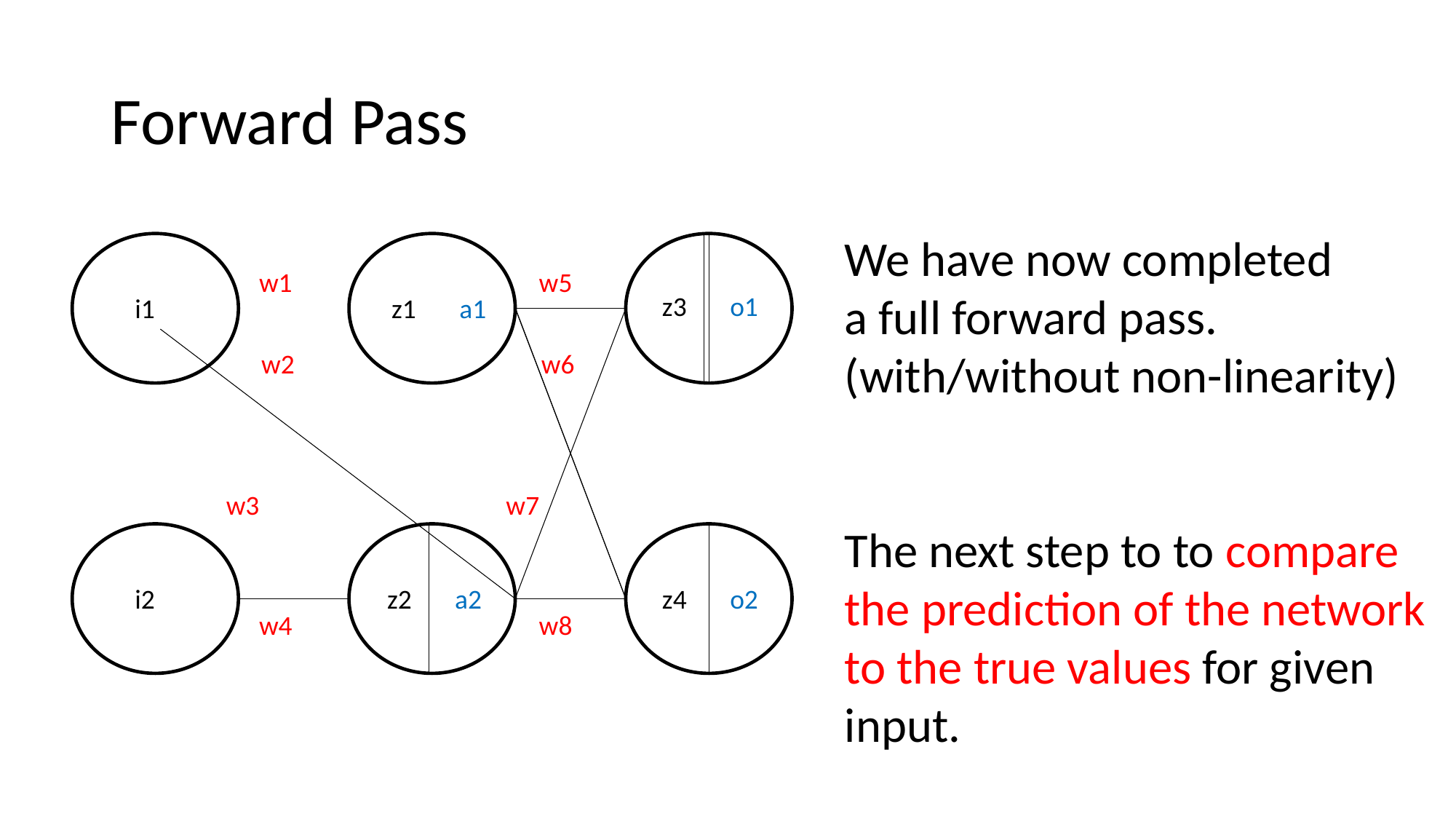

# Forward Pass
We have now completed
a full forward pass. (with/without non-linearity)

The next step to to compare
the prediction of the network
to the true values for given input.

w1                                        w5
z3       o1
i1
z1       a1
w2                                        w6
w3                                        w7

i2
z2       a2
z4       o2
w4                                        w8